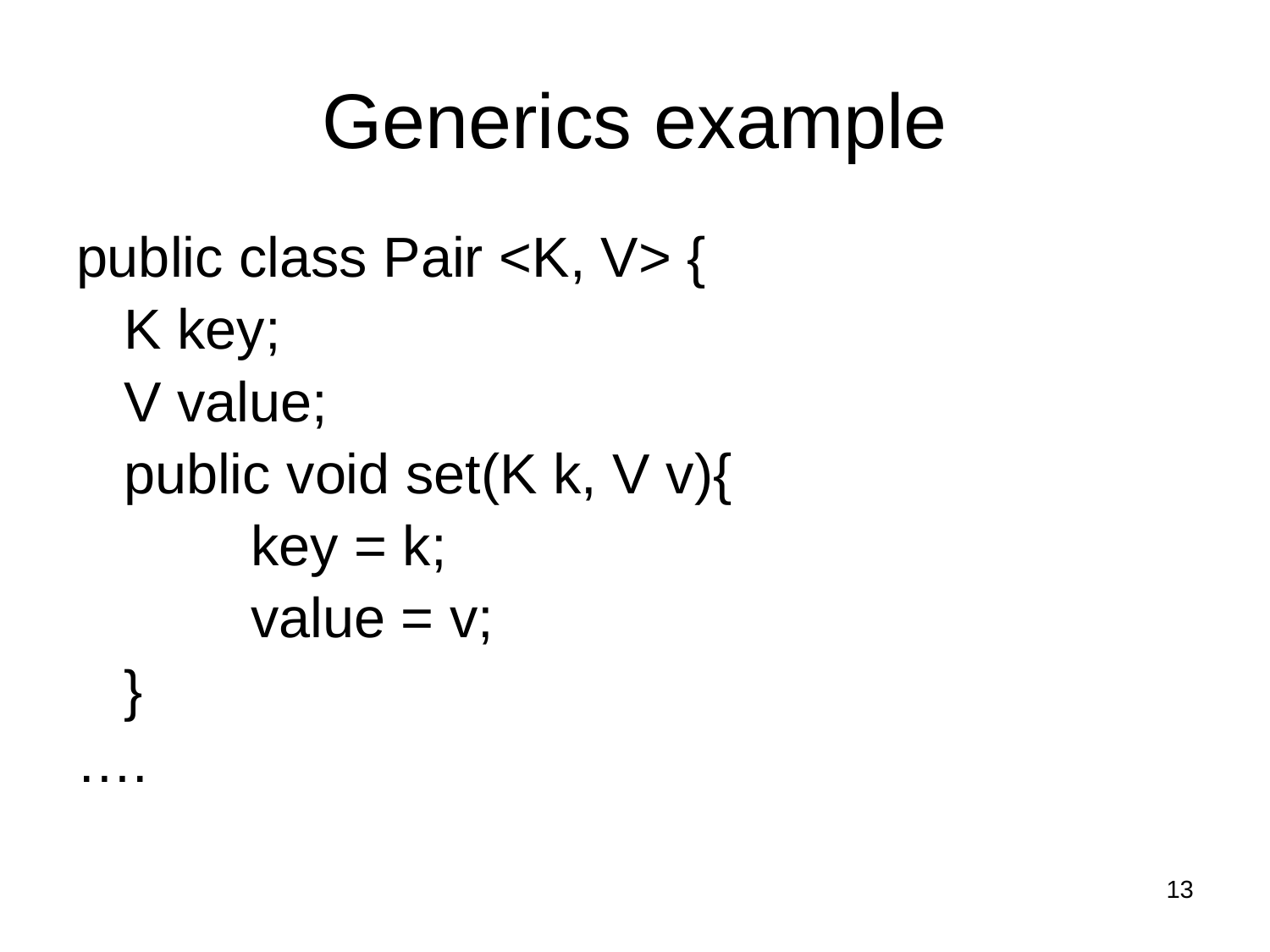

# Generics example
public class Pair <K, V> {
	K key;
	V value;
	public void set(K k, V v){
		key = k;
		value = v;
	}
….
13